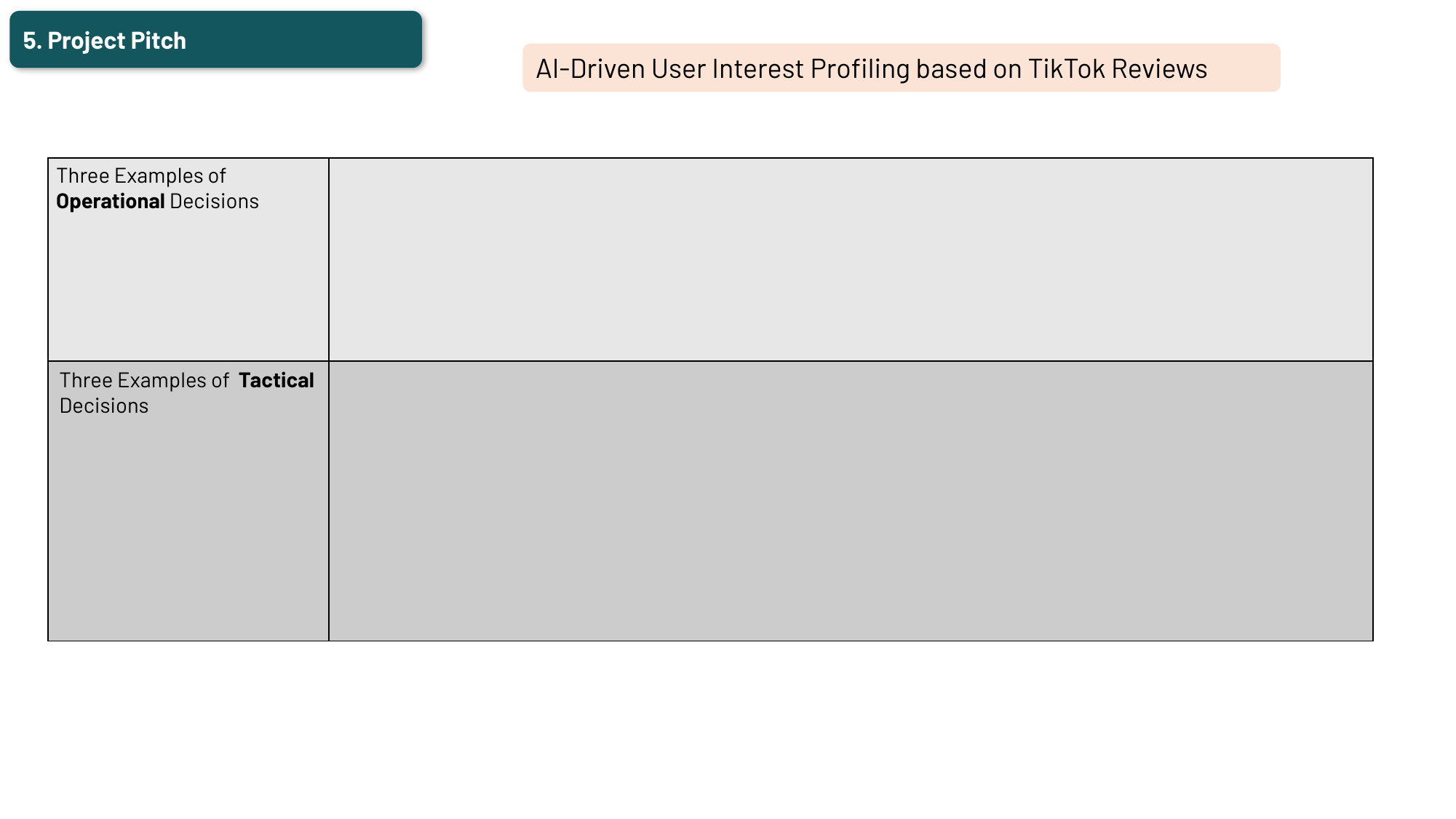

5. Project Pitch
AI-Driven User Interest Profiling based on TikTok Reviews
| Three Examples of Operational Decisions |  |
| --- | --- |
| Three Examples of  Tactical Decisions |  |